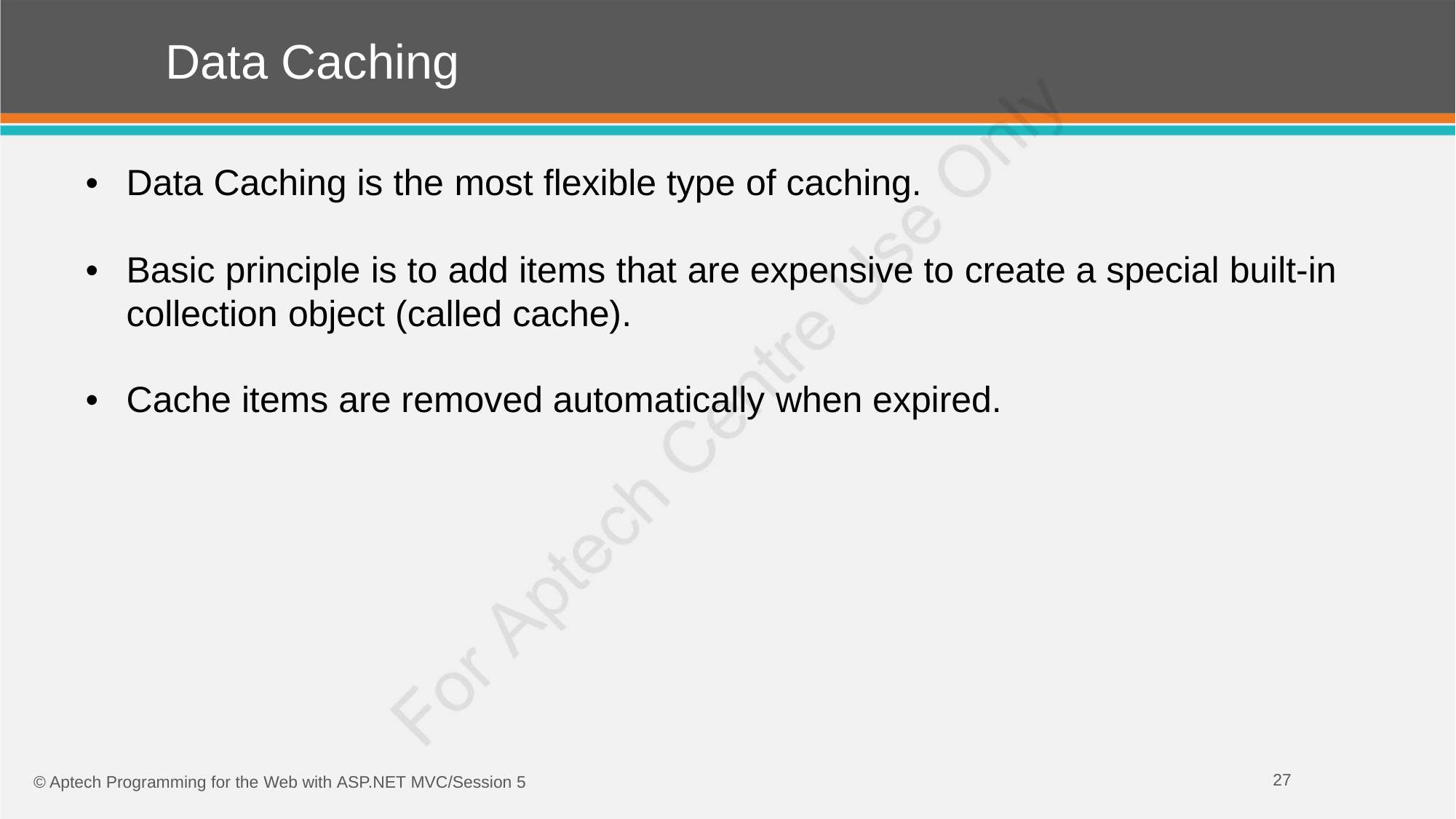

Data Caching
• Data Caching is the most flexible type of caching.
• Basic principle is to add items that are expensive to create a special built-in
collection object (called cache).
• Cache items are removed automatically when expired.
27
© Aptech Programming for the Web with ASP.NET MVC/Session 5